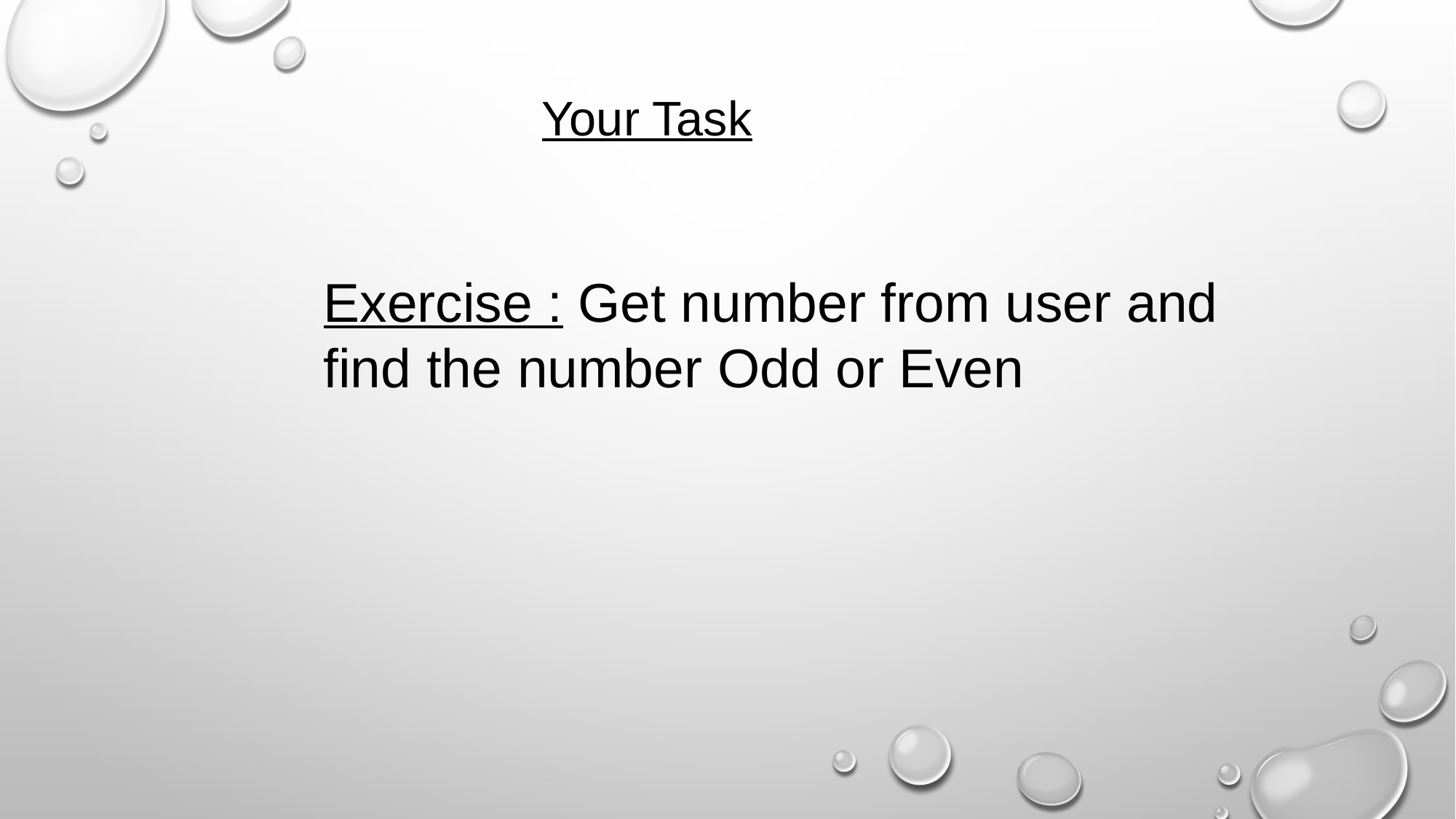

Your Task
Exercise : Get number from user and find the number Odd or Even